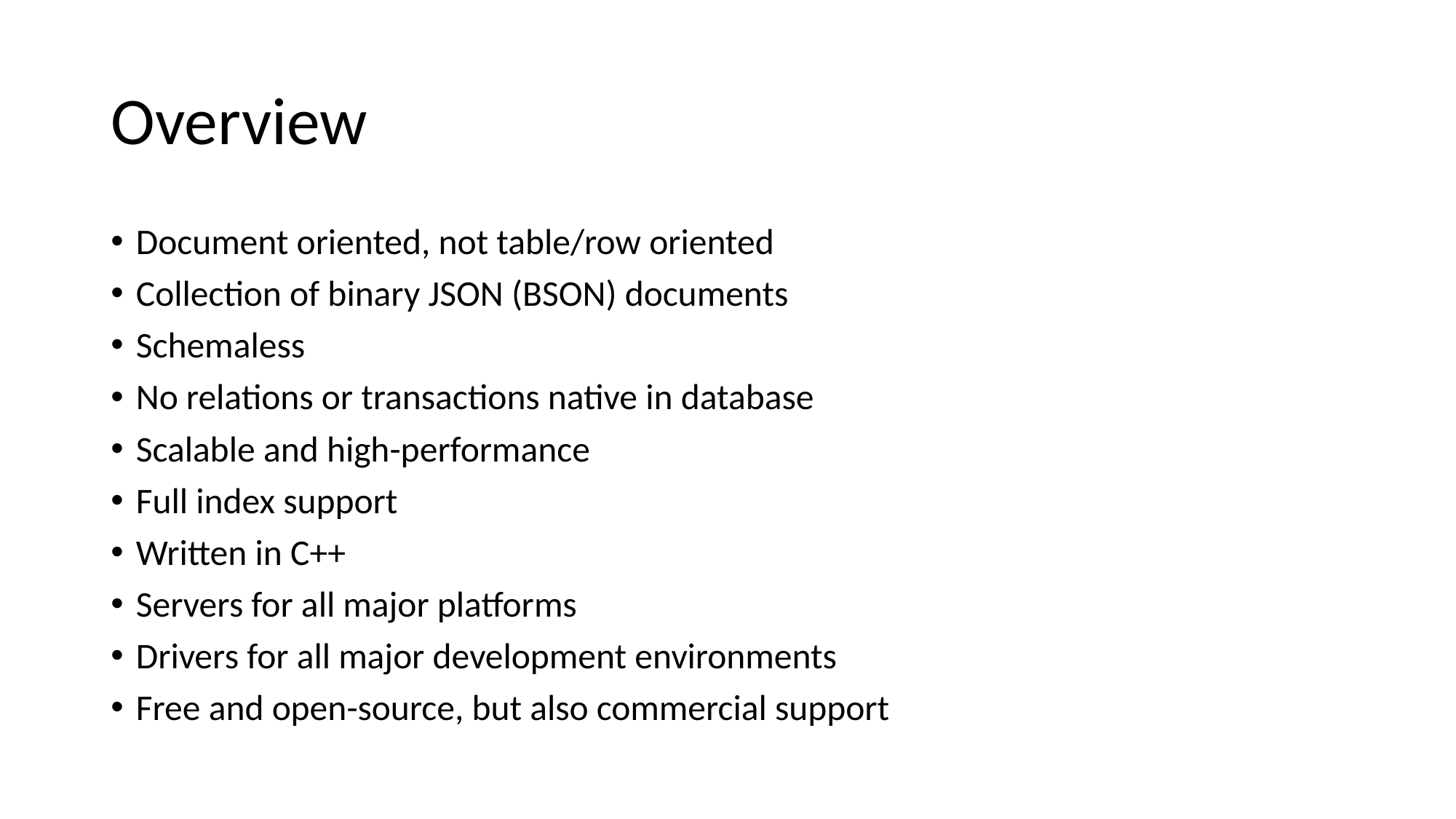

# Overview
Document oriented, not table/row oriented
Collection of binary JSON (BSON) documents
Schemaless
No relations or transactions native in database
Scalable and high-performance
Full index support
Written in C++
Servers for all major platforms
Drivers for all major development environments
Free and open-source, but also commercial support